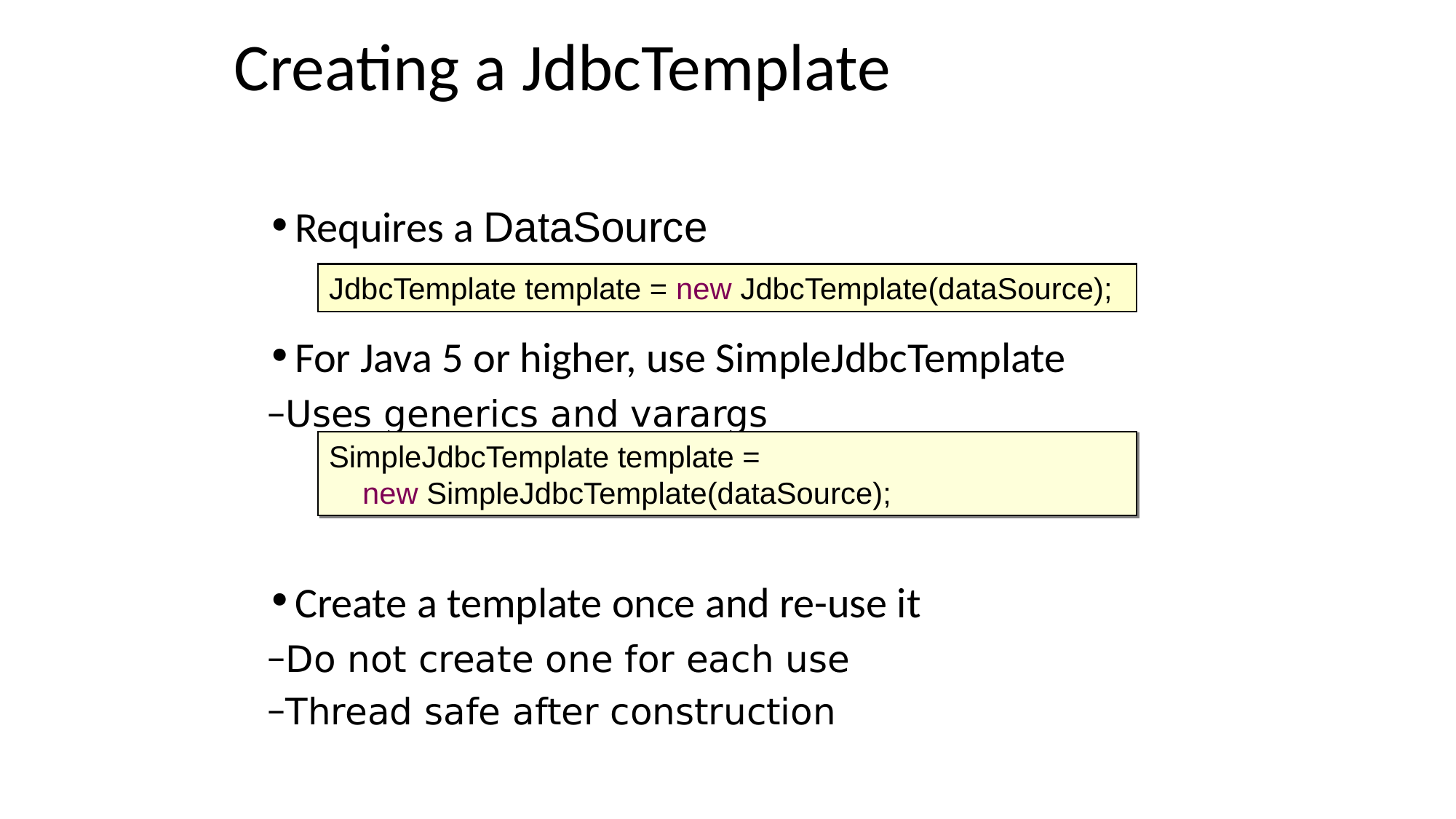

Creating a JdbcTemplate
Requires a DataSource
For Java 5 or higher, use SimpleJdbcTemplate
Uses generics and varargs
Create a template once and re-use it
Do not create one for each use
Thread safe after construction

JdbcTemplate template = new JdbcTemplate(dataSource);
SimpleJdbcTemplate template =
    new SimpleJdbcTemplate(dataSource);